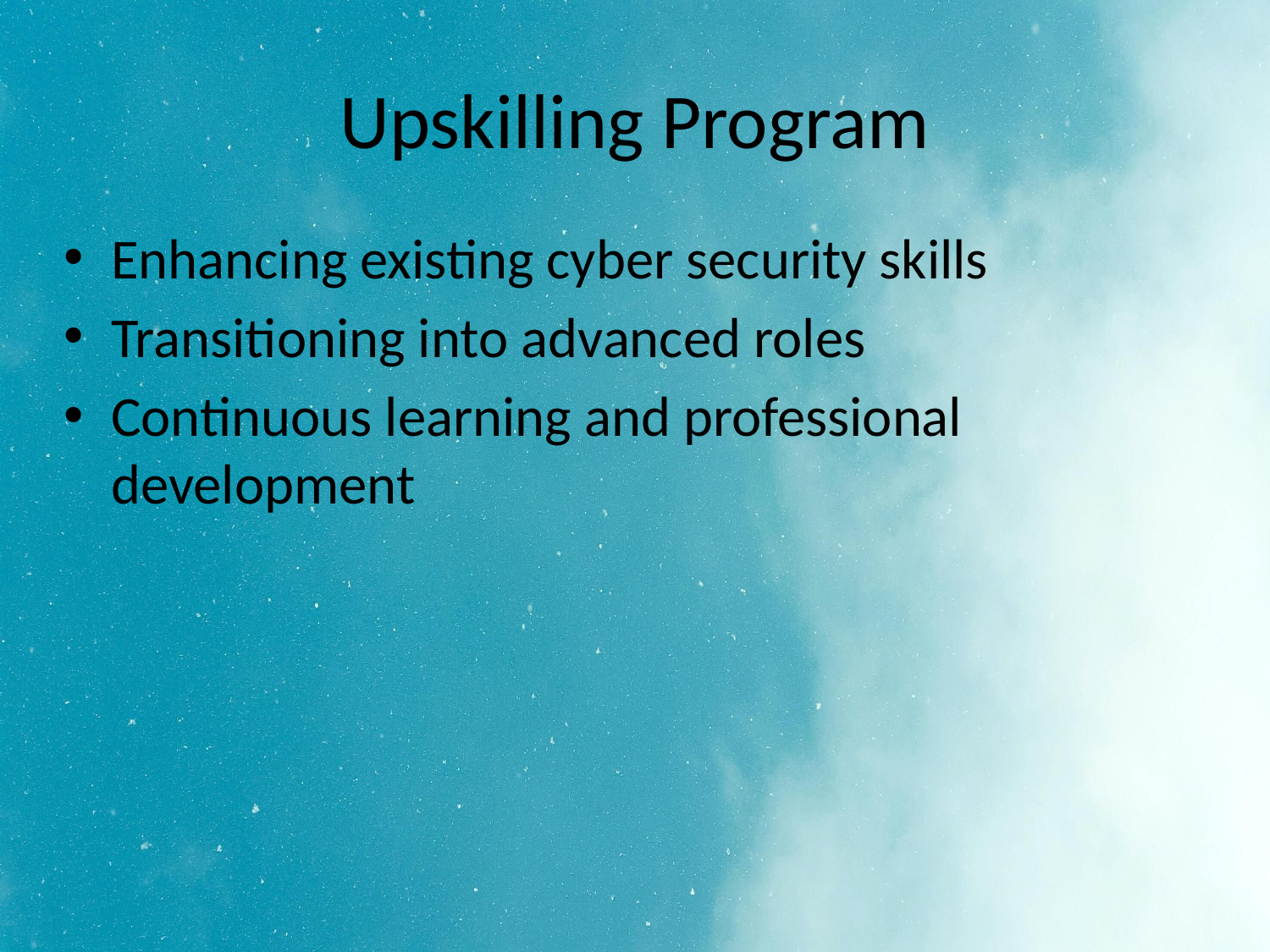

# Upskilling Program
Enhancing existing cyber security skills
Transitioning into advanced roles
Continuous learning and professional development